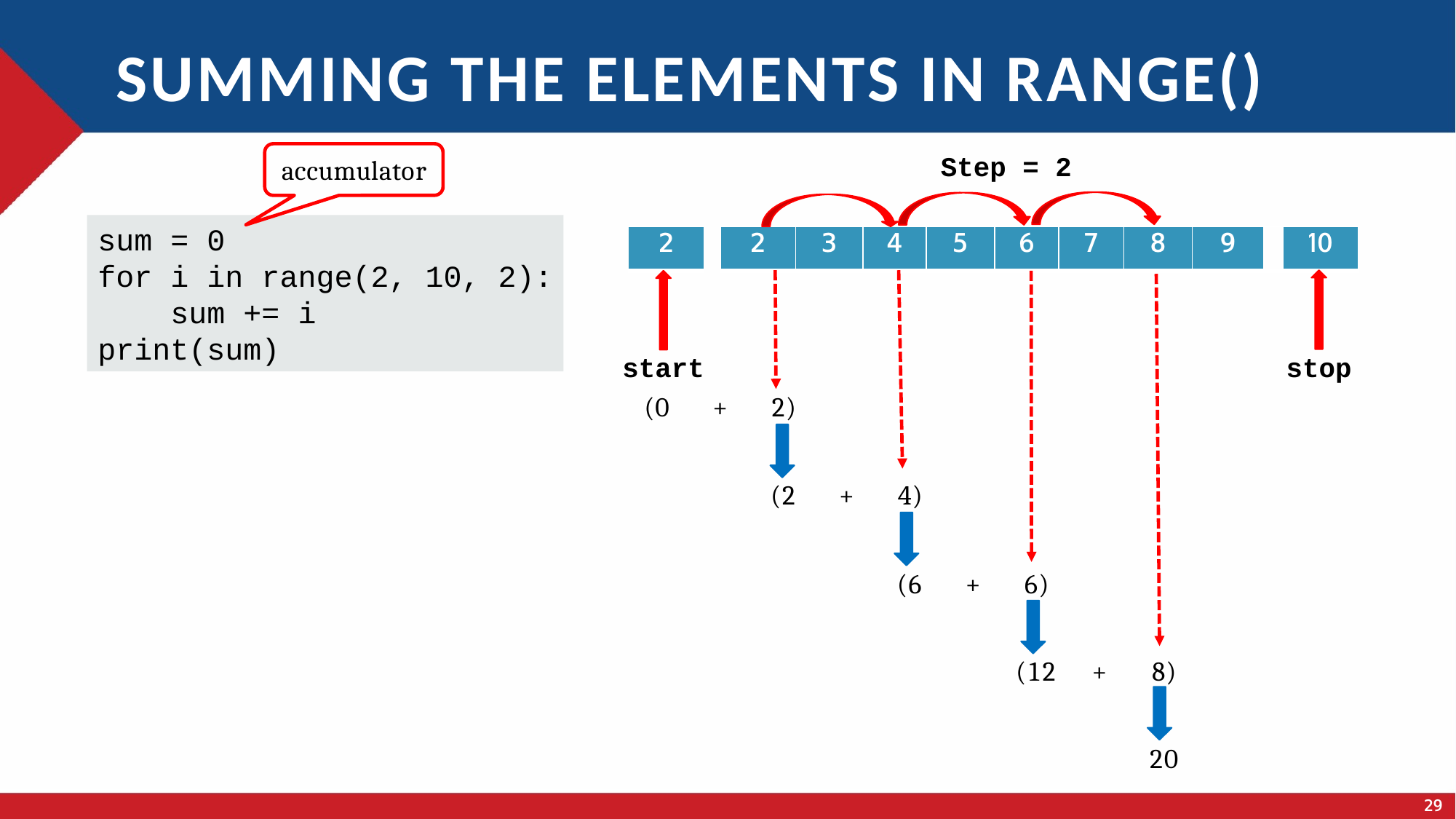

# summing the elements in range()
accumulator
Step = 2

sum = 0
for i in range(2, 10, 2):
    sum += i
print(sum)
| 2 |
| --- |
| 2 | 3 | 4 | 5 | 6 | 7 | 8 | 9 |  |
| --- | --- | --- | --- | --- | --- | --- | --- | --- |
| 10 |
| --- |

|  |  |  |  |  |  |  |  |
| --- | --- | --- | --- | --- | --- | --- | --- |
| (0 | + | 2) |  |  |  |  |  |
|  |  |  |  |  |  |  |  |
|  |  | (2 | + | 4) |  |  |  |
|  |  |  |  |  |  |  |  |
|  |  |  |  | (6 | + | 6) |  |
|  |  |  |  |  |  |  |  |
|  |  |  |  |  |  | (12 | + |
|  |  |  |  |  |  |  |  |
|  |  |  |  |  |  |  |  |
|  |  |
| --- | --- |
|  |  |
|  |  |
|  |  |
|  |  |
|  |  |
|  |  |
| 8) |  |
|  |  |
| 20 |  |
start
stop

29